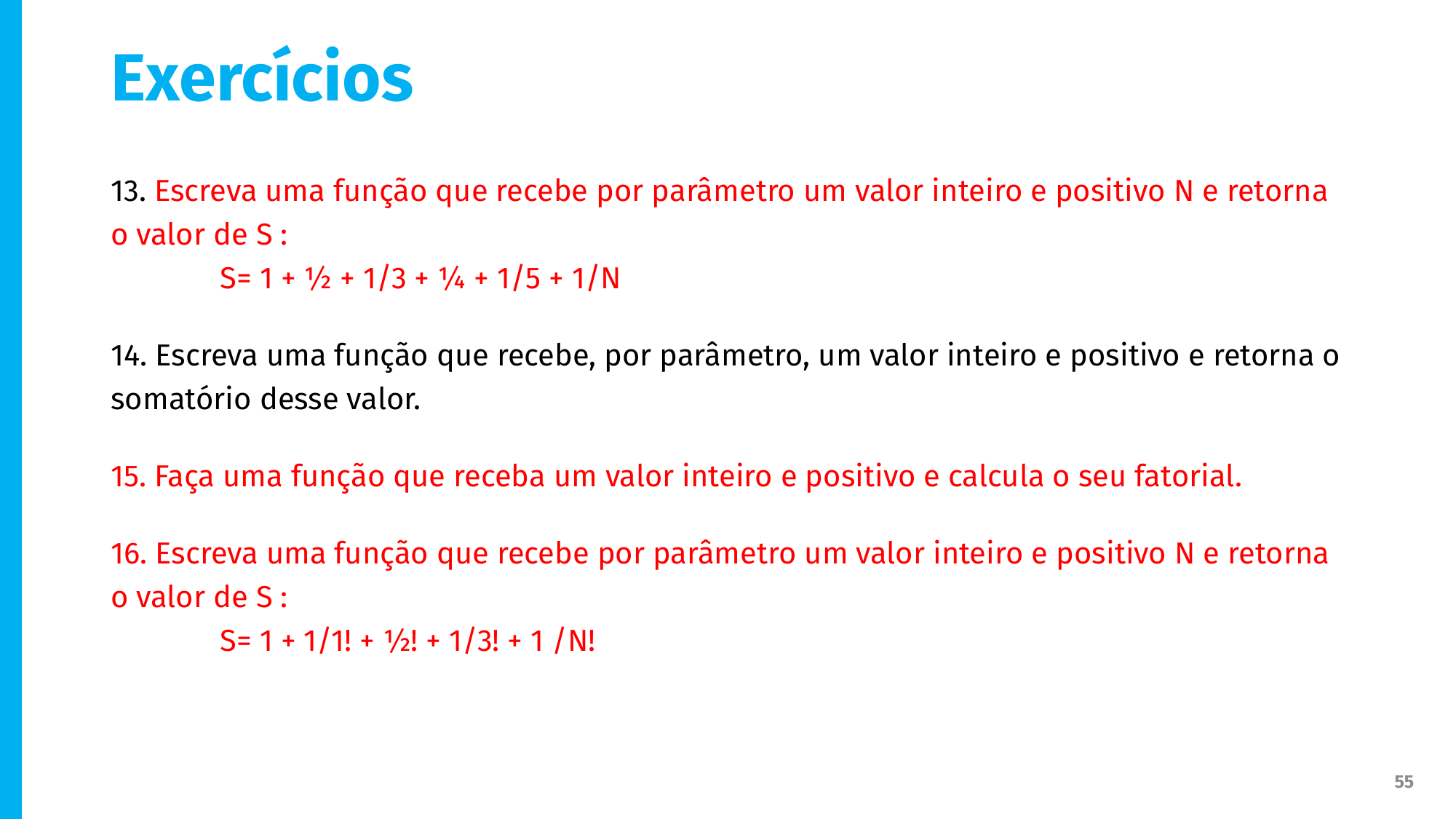

# Exercícios
13. Escreva uma função que recebe por parâmetro um valor inteiro e positivo N e retorna o valor de S :
	S= 1 + ½ + 1/3 + ¼ + 1/5 + 1/N
14. Escreva uma função que recebe, por parâmetro, um valor inteiro e positivo e retorna o somatório desse valor.
15. Faça uma função que receba um valor inteiro e positivo e calcula o seu fatorial.
16. Escreva uma função que recebe por parâmetro um valor inteiro e positivo N e retorna o valor de S :
	S= 1 + 1/1! + ½! + 1/3! + 1 /N!

55